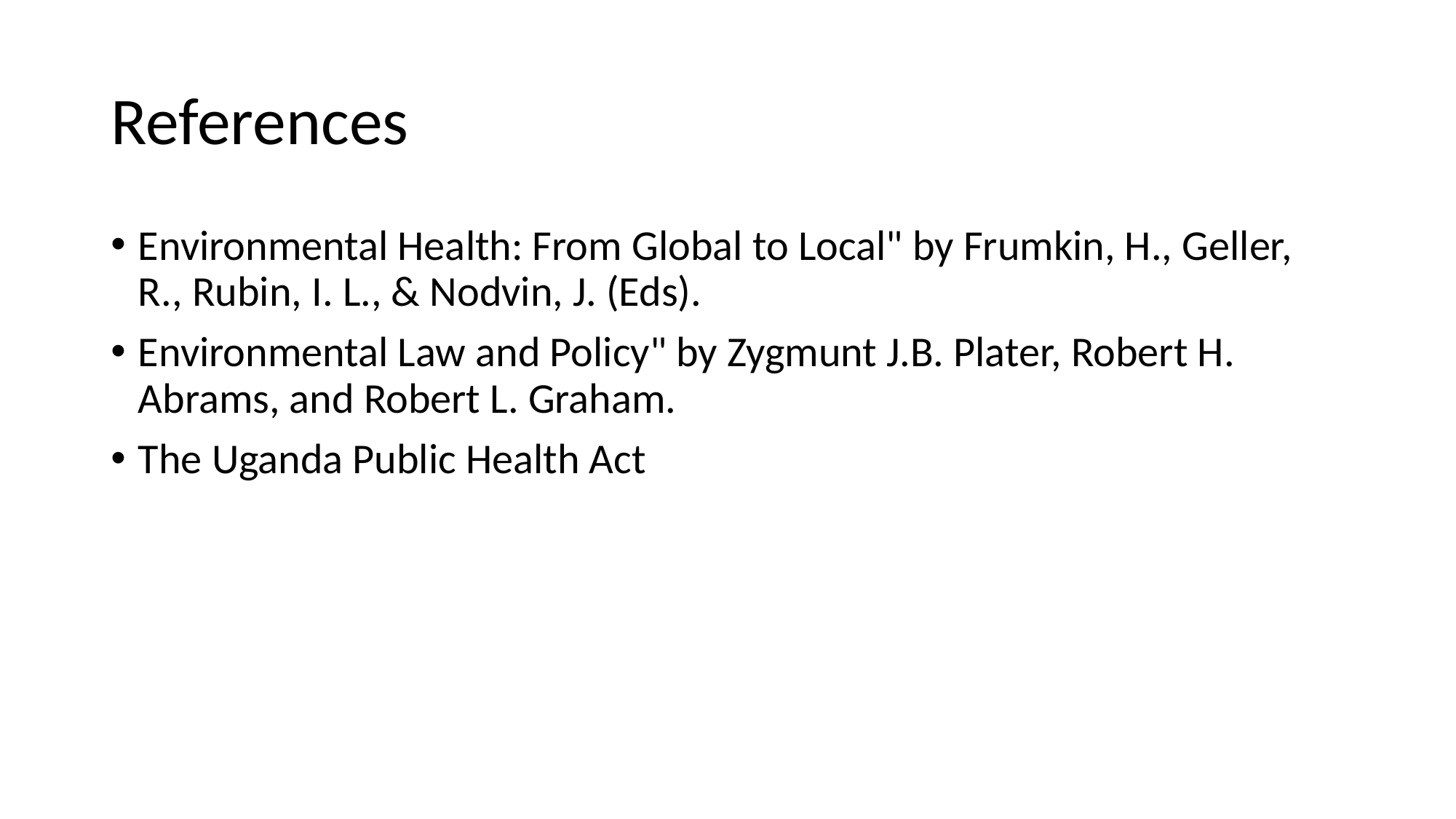

# References
Environmental Health: From Global to Local" by Frumkin, H., Geller, R., Rubin, I. L., & Nodvin, J. (Eds).
Environmental Law and Policy" by Zygmunt J.B. Plater, Robert H. Abrams, and Robert L. Graham.
The Uganda Public Health Act